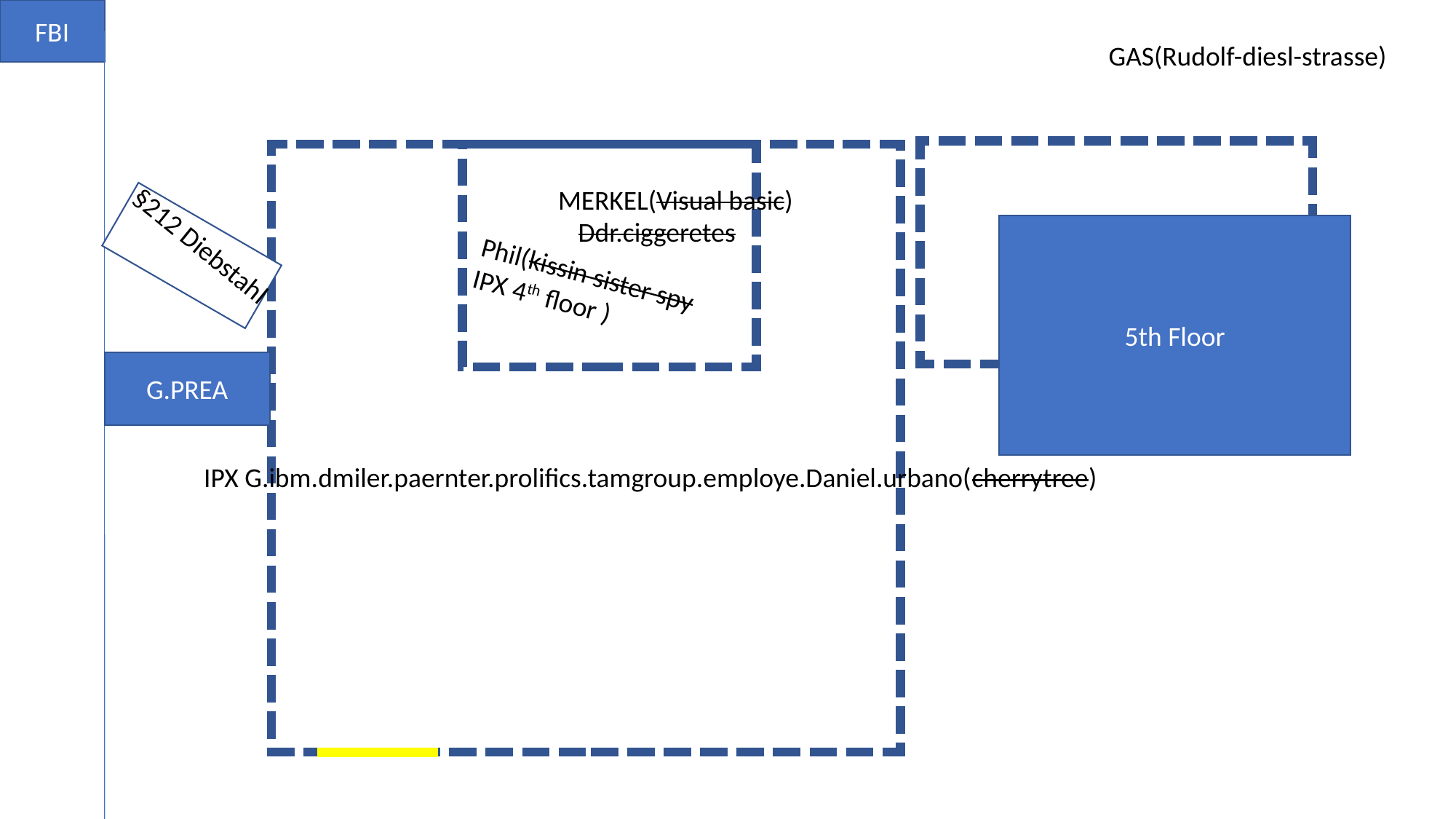

FBI
GAS(Rudolf-diesl-strasse)

8th Floor
8th Floor
MERKEL(Visual basic)
Ddr.ciggeretes
5th Floor

§212 Diebstahl
Phil(kissin sister spy
IPX 4th floor )
G.PREA
IPX G.ibm.dmiler.paernter.prolifics.tamgroup.employe.Daniel.urbano(cherrytree)